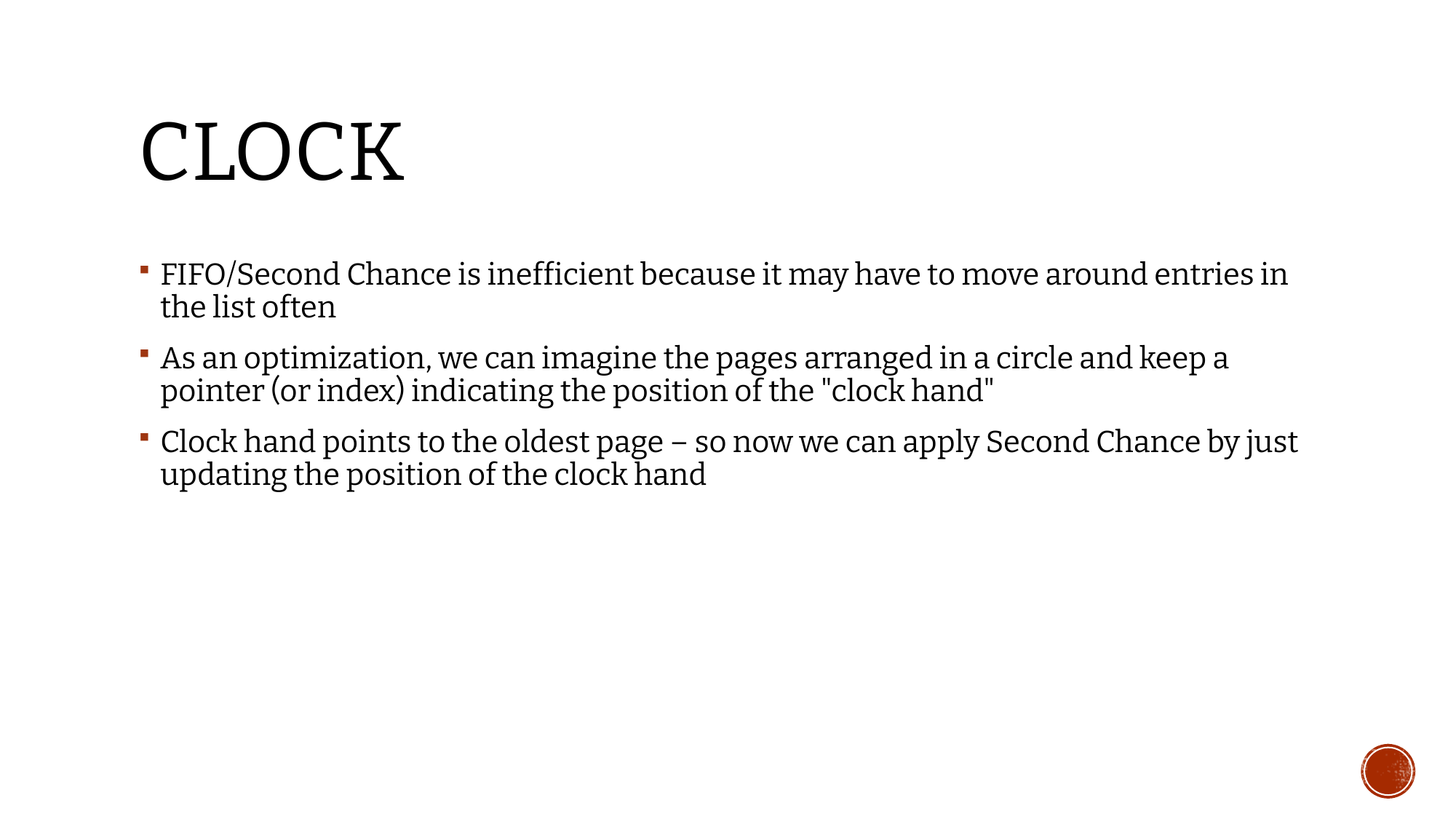

# Clock
FIFO/Second Chance is inefficient because it may have to move around entries in the list often
As an optimization, we can imagine the pages arranged in a circle and keep a pointer (or index) indicating the position of the "clock hand"
Clock hand points to the oldest page – so now we can apply Second Chance by just updating the position of the clock hand